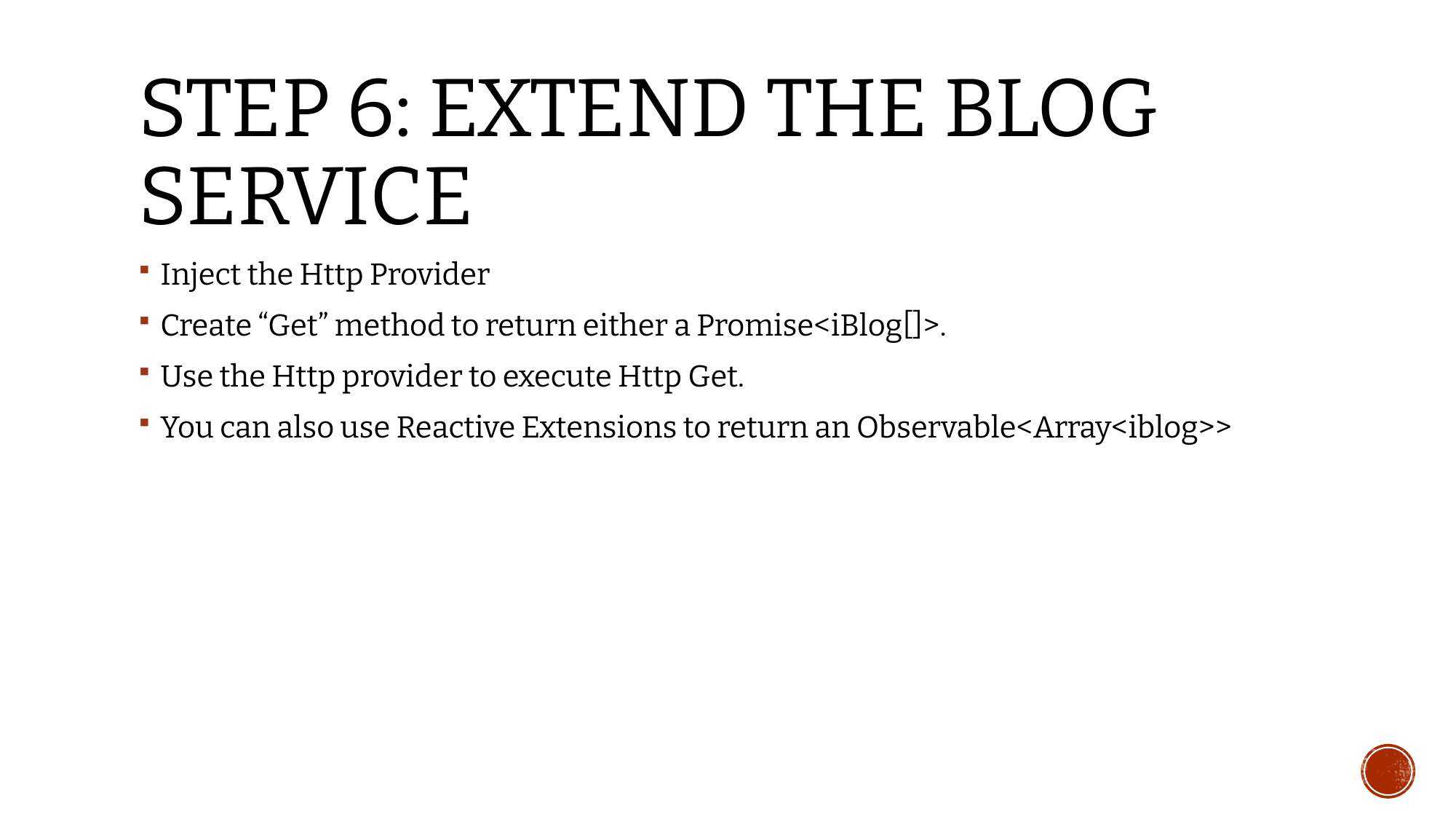

# STEP 6: Extend The Blog Service
Inject the Http Provider
Create “Get” method to return either a Promise<iBlog[]>.
Use the Http provider to execute Http Get.
You can also use Reactive Extensions to return an Observable<Array<iblog>>